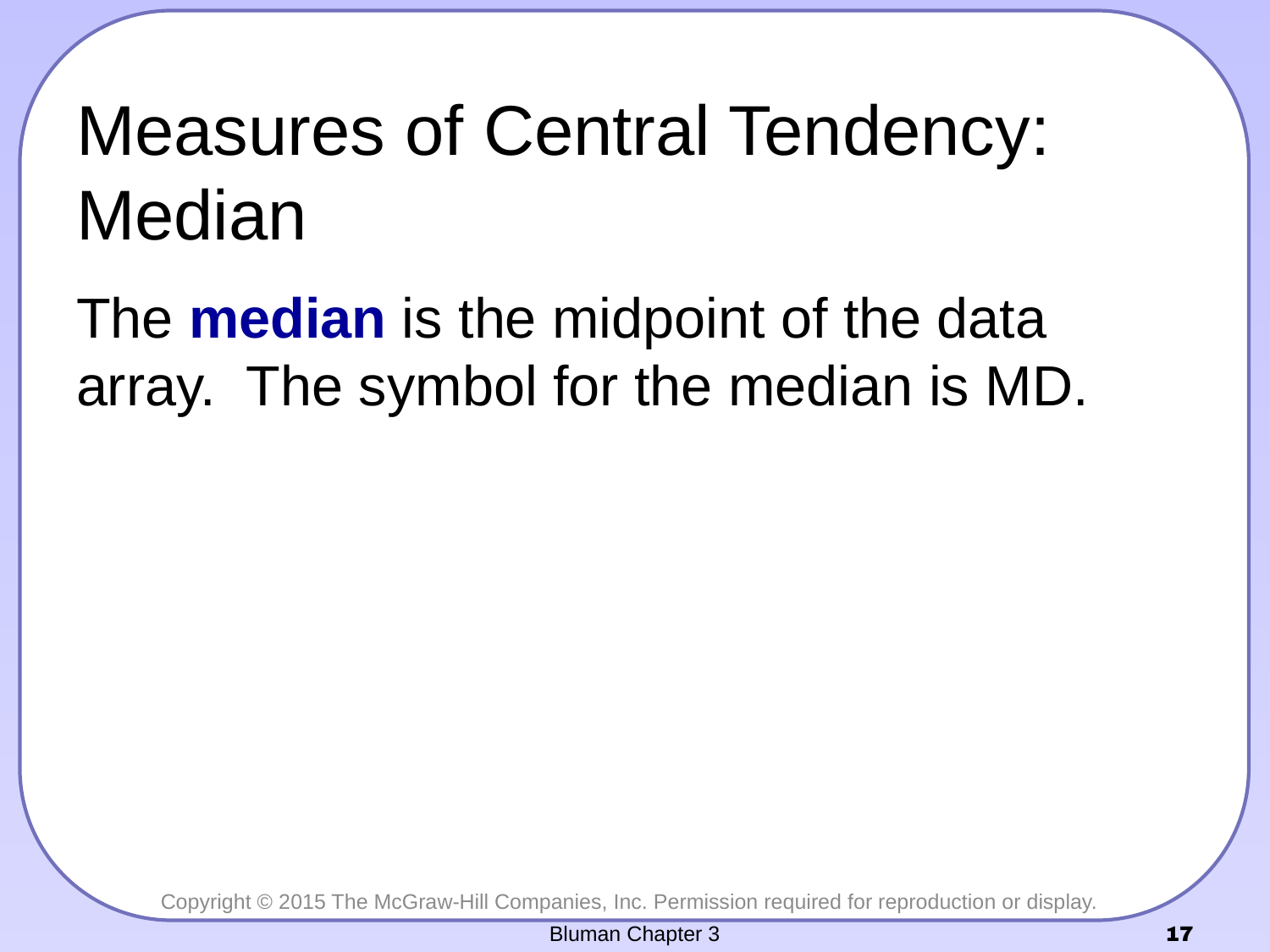

# Measures of Central Tendency: Median
The median is the midpoint of the data array.  The symbol for the median is MD.
Bluman Chapter 3
17